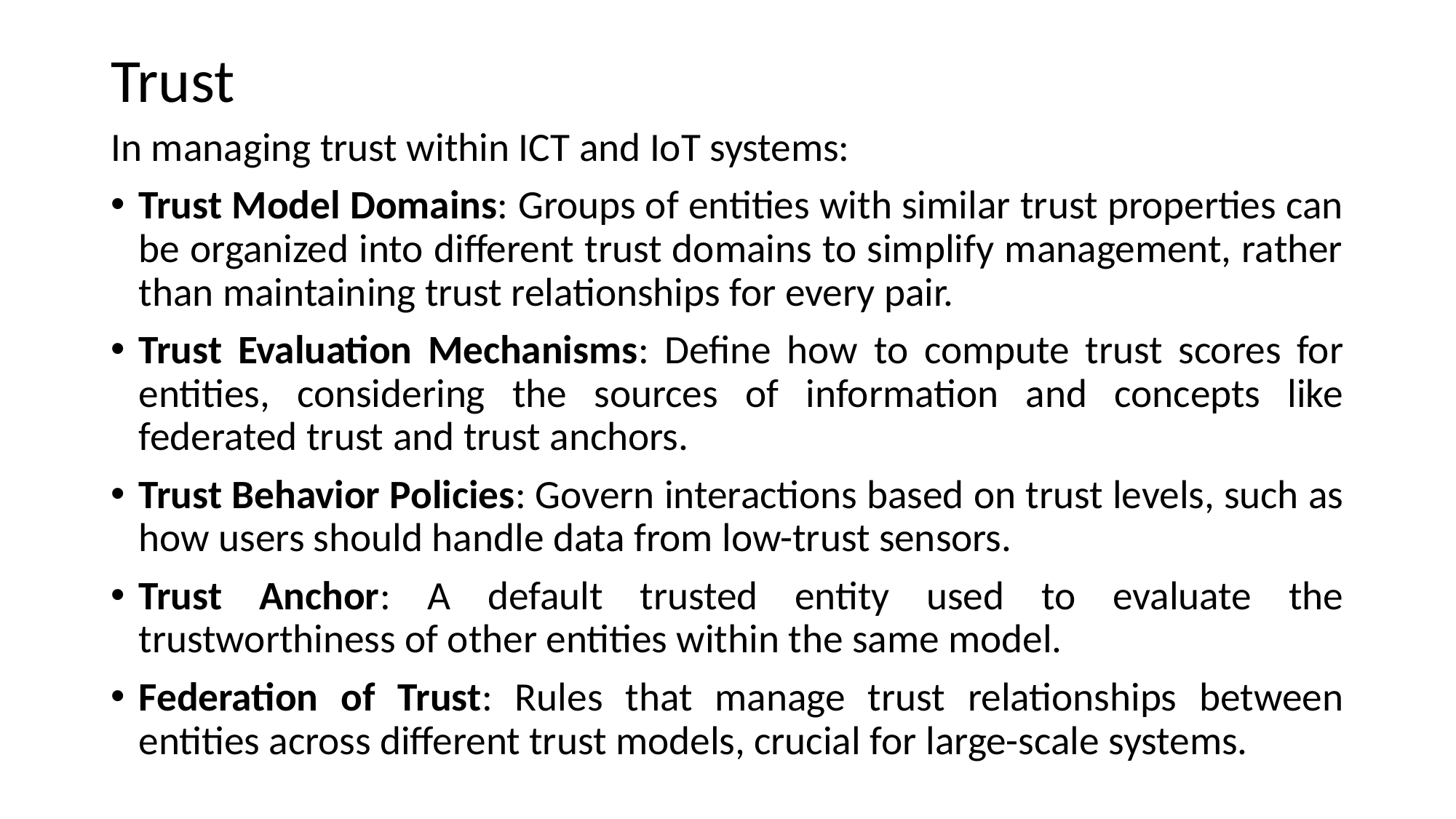

# Trust
In managing trust within ICT and IoT systems:
Trust Model Domains: Groups of entities with similar trust properties can be organized into different trust domains to simplify management, rather than maintaining trust relationships for every pair.
Trust Evaluation Mechanisms: Define how to compute trust scores for entities, considering the sources of information and concepts like federated trust and trust anchors.
Trust Behavior Policies: Govern interactions based on trust levels, such as how users should handle data from low-trust sensors.
Trust Anchor: A default trusted entity used to evaluate the trustworthiness of other entities within the same model.
Federation of Trust: Rules that manage trust relationships between entities across different trust models, crucial for large-scale systems.